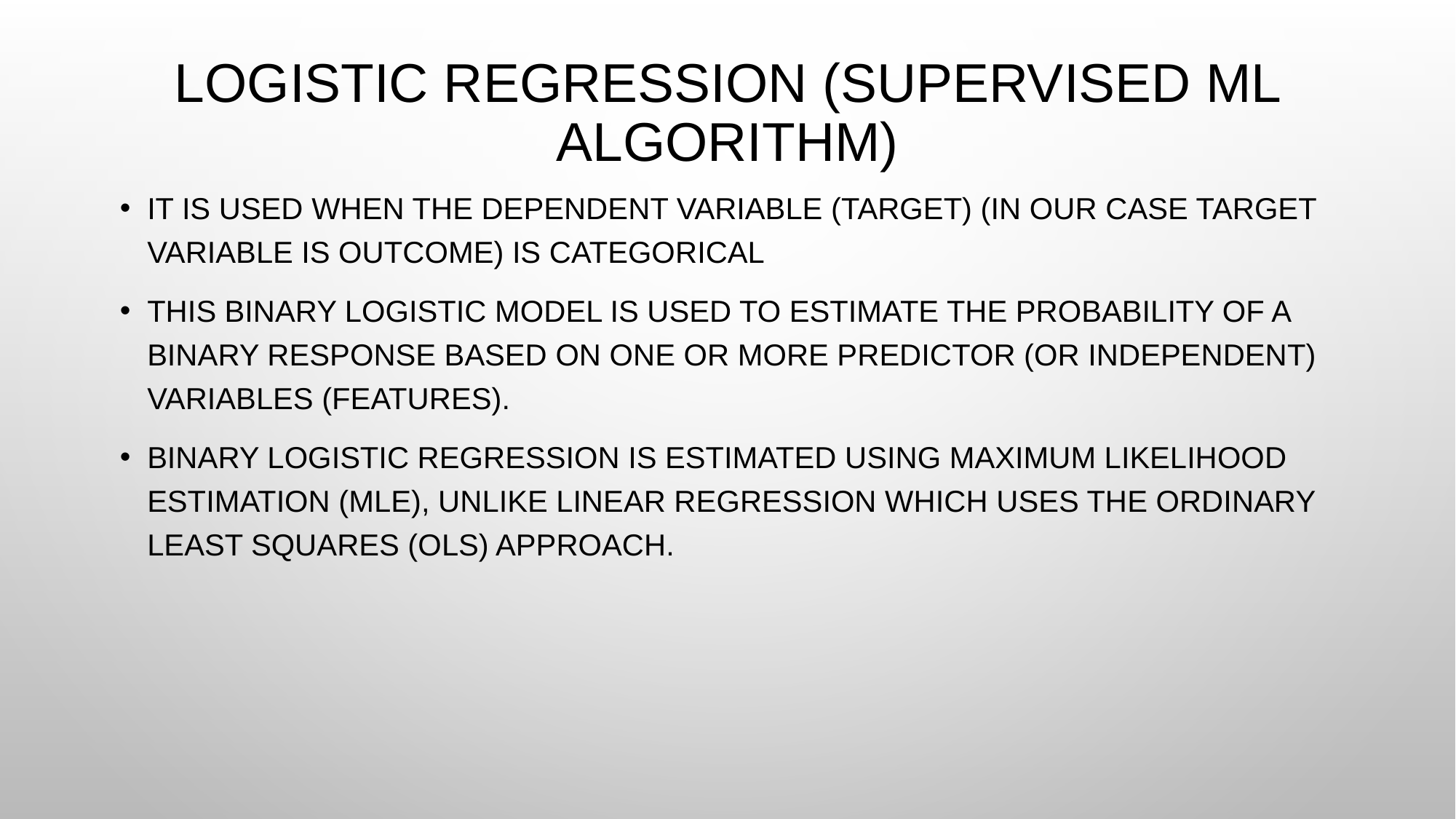

# Logistic regression (supervised ML algorithm)
It is used when the dependent variable (target) (in our case target variable is outcome) is categorical
This binary logistic model is used to estimate the probability of a binary response based on one or more predictor (or independent) variables (features).
Binary logistic regression is estimated using Maximum Likelihood Estimation (MLE), unlike linear regression which uses the Ordinary Least Squares (OLS) approach.